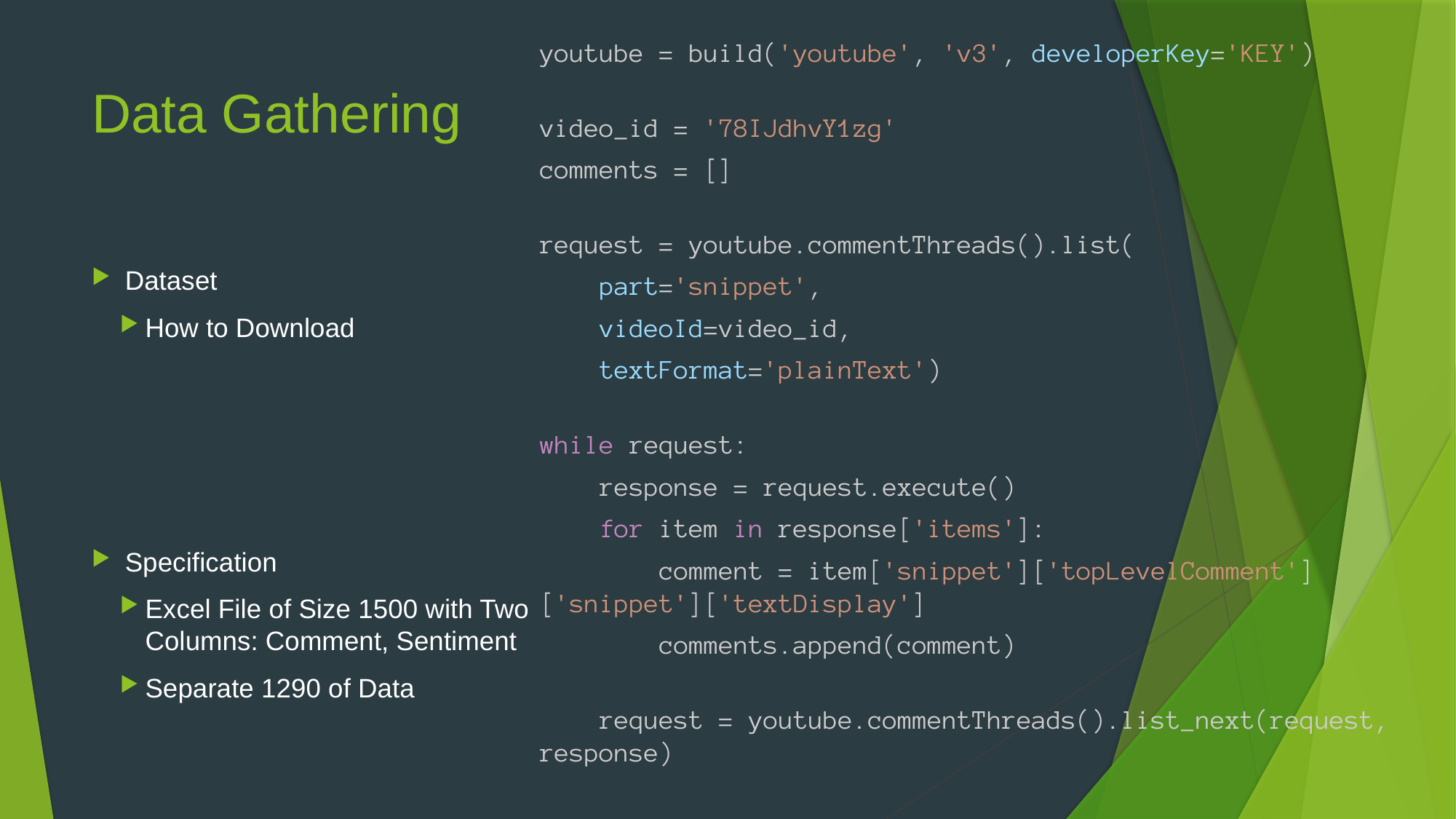

youtube = build('youtube', 'v3', developerKey='KEY')
video_id = '78IJdhvY1zg'
comments = []
request = youtube.commentThreads().list(
    part='snippet',
    videoId=video_id,
    textFormat='plainText')
while request:
    response = request.execute()
    for item in response['items']:
        comment = item['snippet']['topLevelComment']['snippet']['textDisplay']
        comments.append(comment)
    request = youtube.commentThreads().list_next(request, response)

# Data Gathering
Dataset
How to Download

Specification
Excel File of Size 1500 with Two Columns: Comment, Sentiment
Separate 1290 of Data